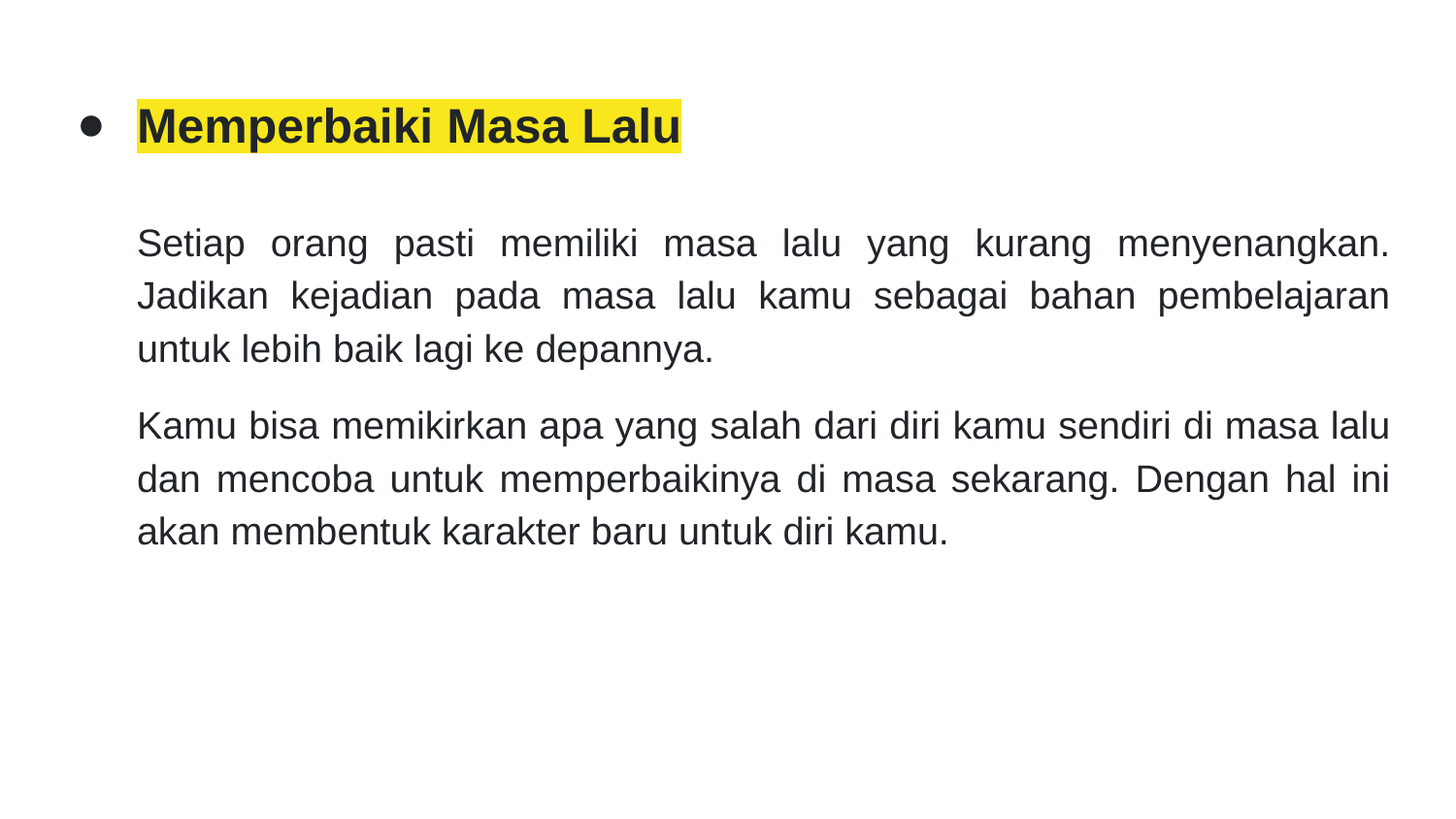

# Memperbaiki Masa Lalu
Setiap orang pasti memiliki masa lalu yang kurang menyenangkan. Jadikan kejadian pada masa lalu kamu sebagai bahan pembelajaran untuk lebih baik lagi ke depannya.
Kamu bisa memikirkan apa yang salah dari diri kamu sendiri di masa lalu dan mencoba untuk memperbaikinya di masa sekarang. Dengan hal ini akan membentuk karakter baru untuk diri kamu.